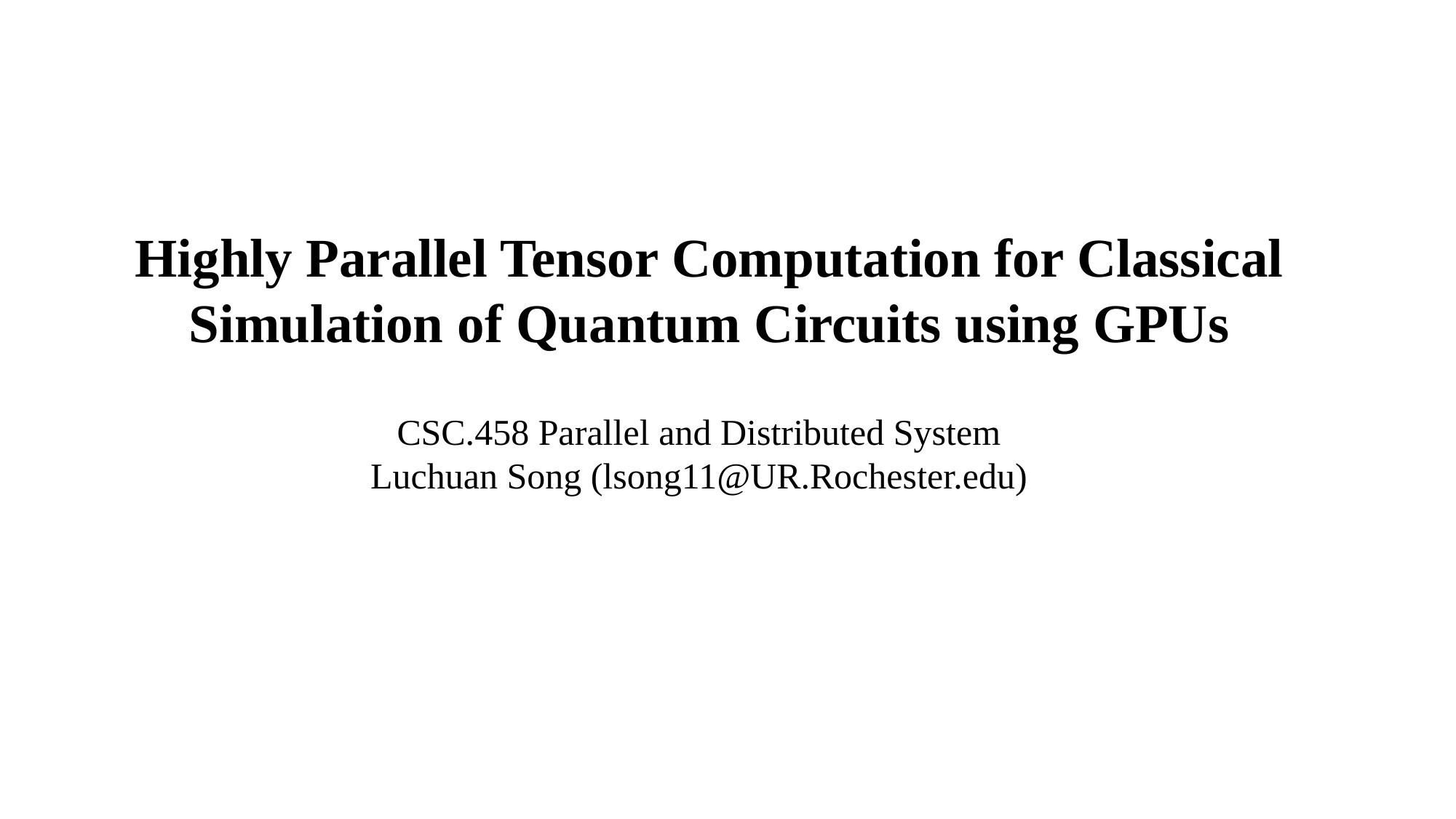

Highly Parallel Tensor Computation for Classical Simulation of Quantum Circuits using GPUs
CSC.458 Parallel and Distributed System
Luchuan Song (lsong11@UR.Rochester.edu)